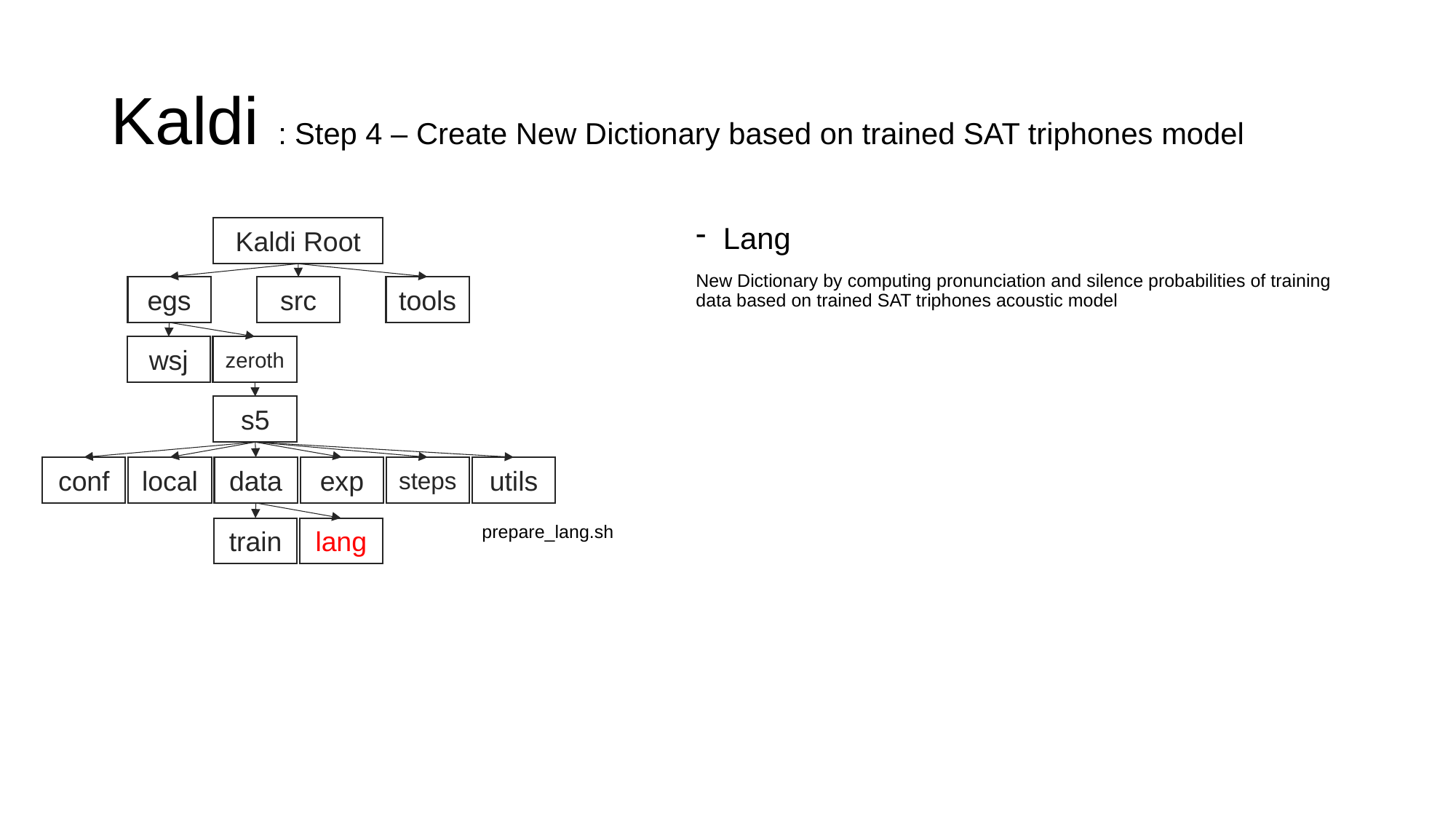

# Kaldi : Step 4 – Create New Dictionary based on trained SAT triphones model
Kaldi Root
Lang
New Dictionary by computing pronunciation and silence probabilities of training data based on trained SAT triphones acoustic model
egs
src
tools
wsj
zeroth
s5
conf
local
data
exp
steps
utils
prepare_lang.sh
train
lang